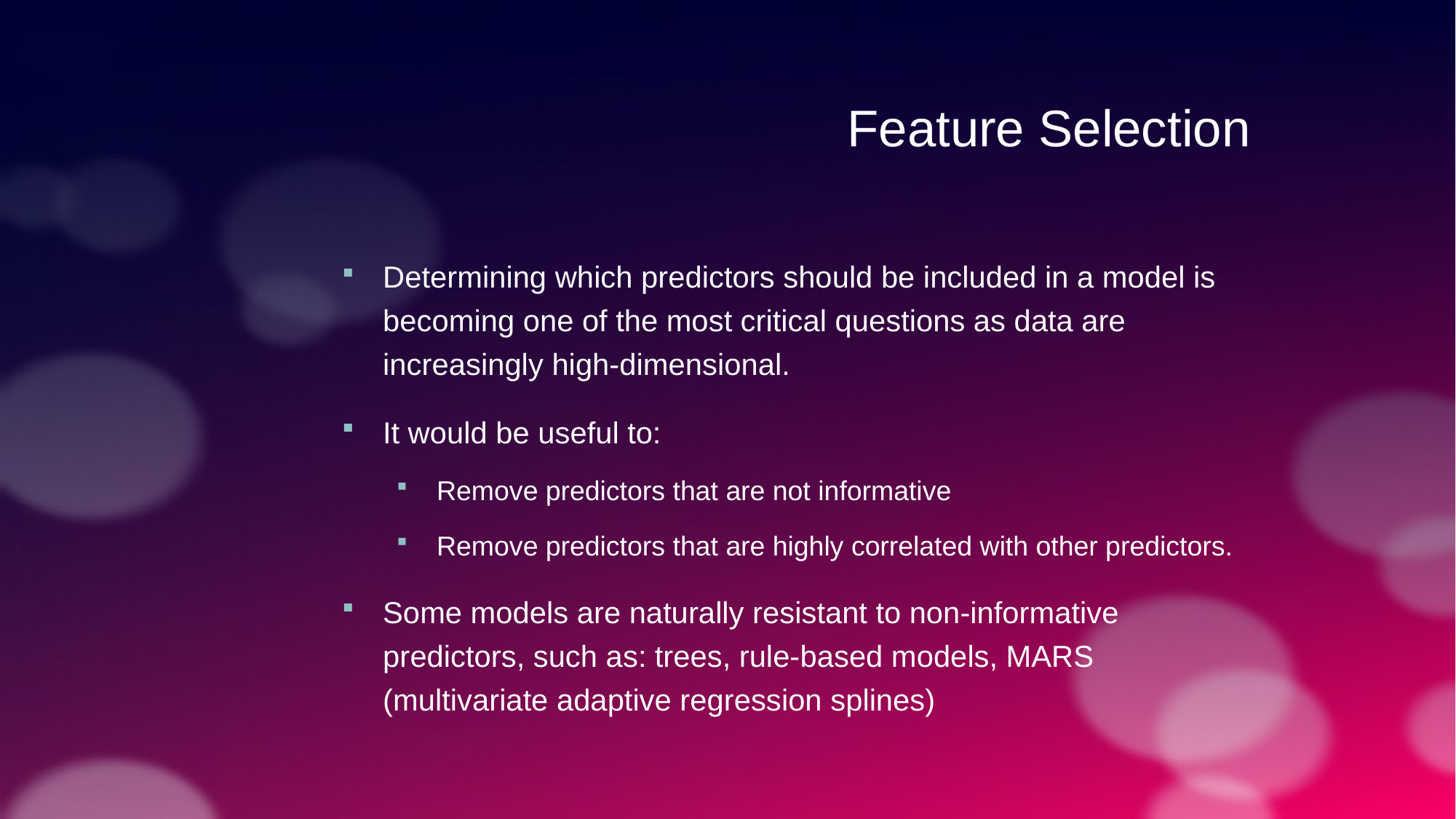

Feature Selection
Determining which predictors should be included in a model is becoming one of the most critical questions as data are increasingly high-dimensional.
It would be useful to:
Remove predictors that are not informative
Remove predictors that are highly correlated with other predictors.
Some models are naturally resistant to non-informative predictors, such as: trees, rule-based models, MARS (multivariate adaptive regression splines)